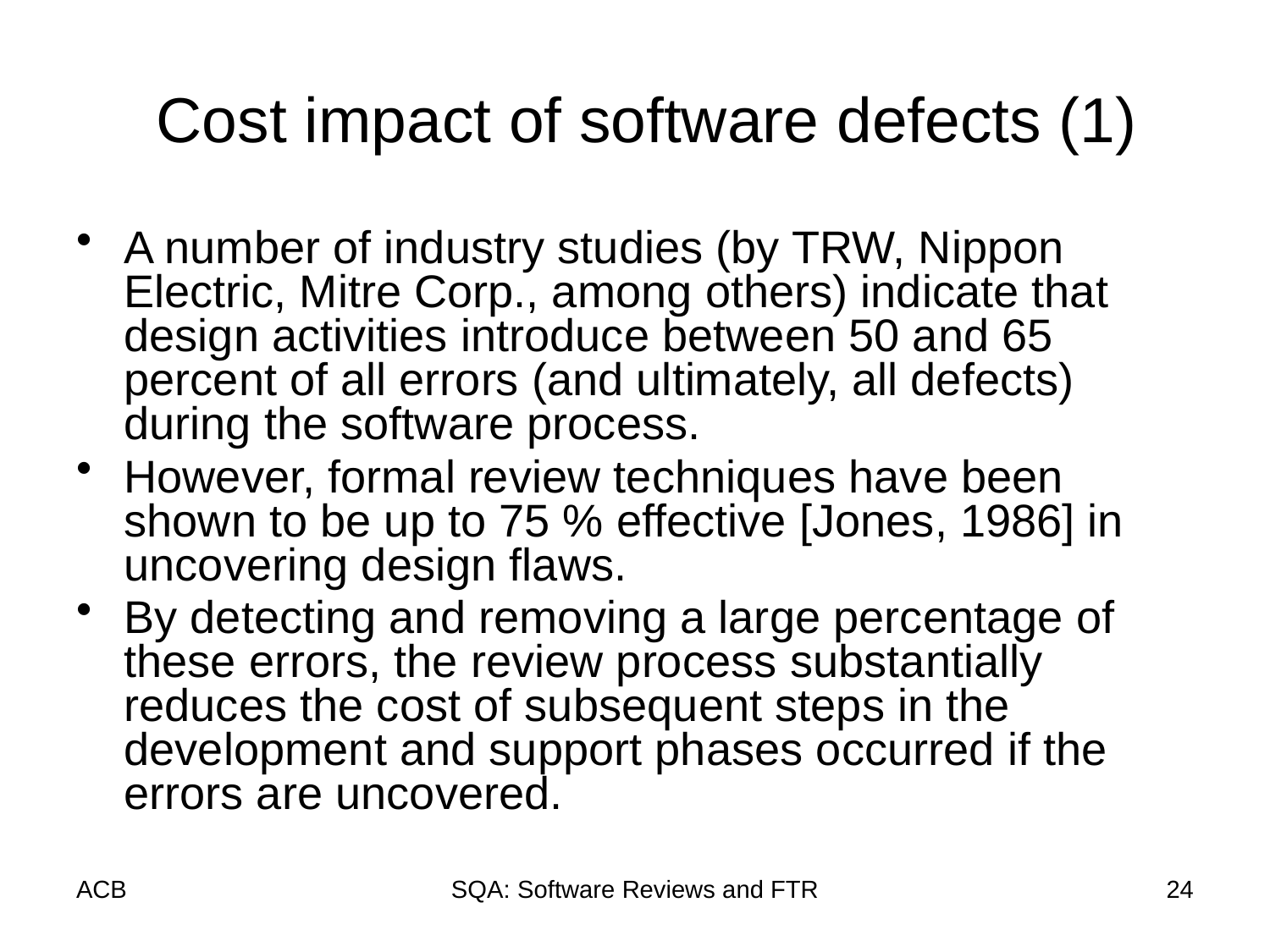

# Cost impact of software defects (1)
A number of industry studies (by TRW, Nippon Electric, Mitre Corp., among others) indicate that design activities introduce between 50 and 65 percent of all errors (and ultimately, all defects) during the software process.
However, formal review techniques have been shown to be up to 75 % effective [Jones, 1986] in uncovering design flaws.
By detecting and removing a large percentage of these errors, the review process substantially reduces the cost of subsequent steps in the development and support phases occurred if the errors are uncovered.

ACB
SQA: Software Reviews and FTR
24